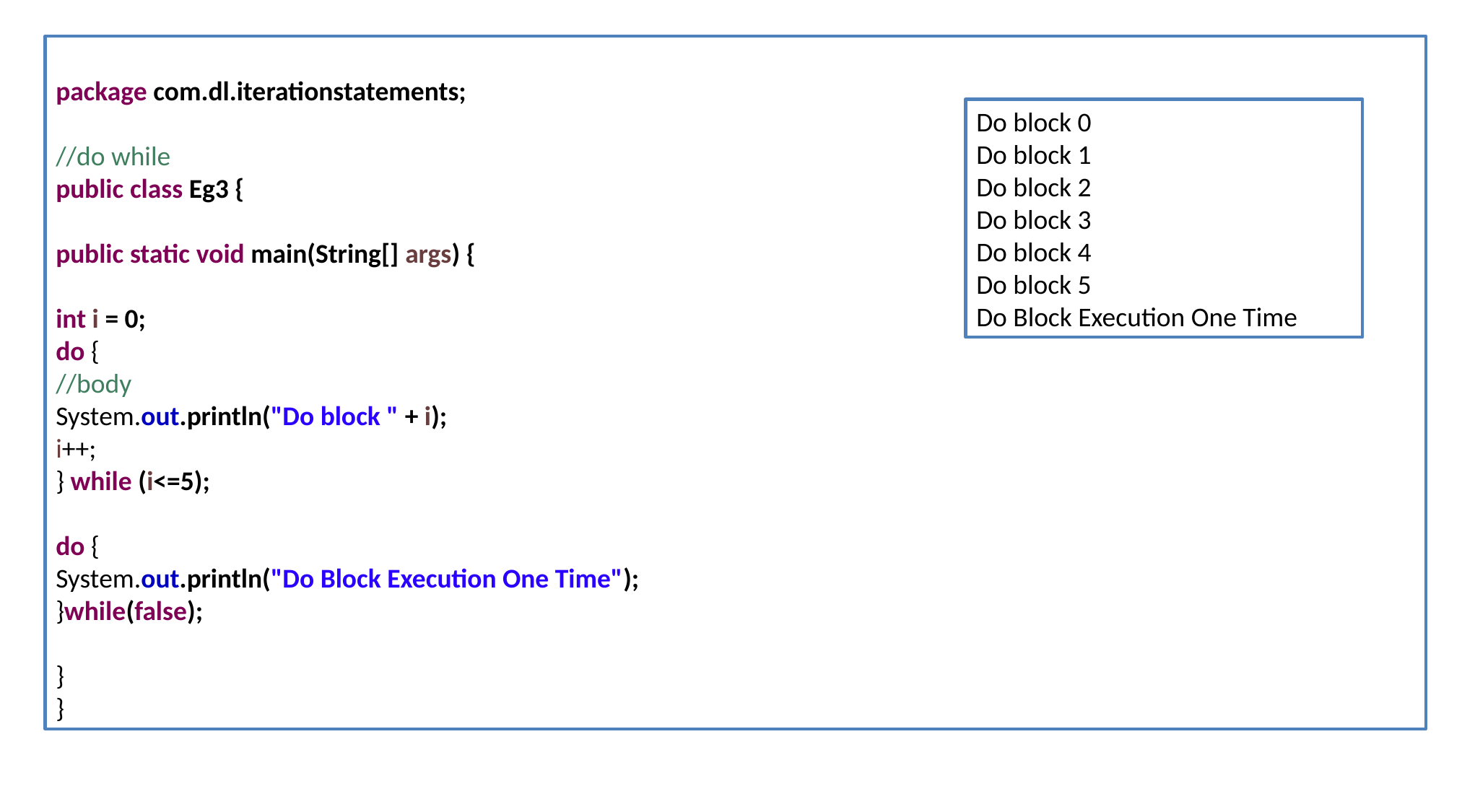

package com.dl.iterationstatements;

//do while
public class Eg3 {

public static void main(String[] args) {

int i = 0;
do {
//body
System.out.println("Do block " + i);
i++;
} while (i<=5);

do {
System.out.println("Do Block Execution One Time");
}while(false);

}
}
Do block 0
Do block 1
Do block 2
Do block 3
Do block 4
Do block 5
Do Block Execution One Time